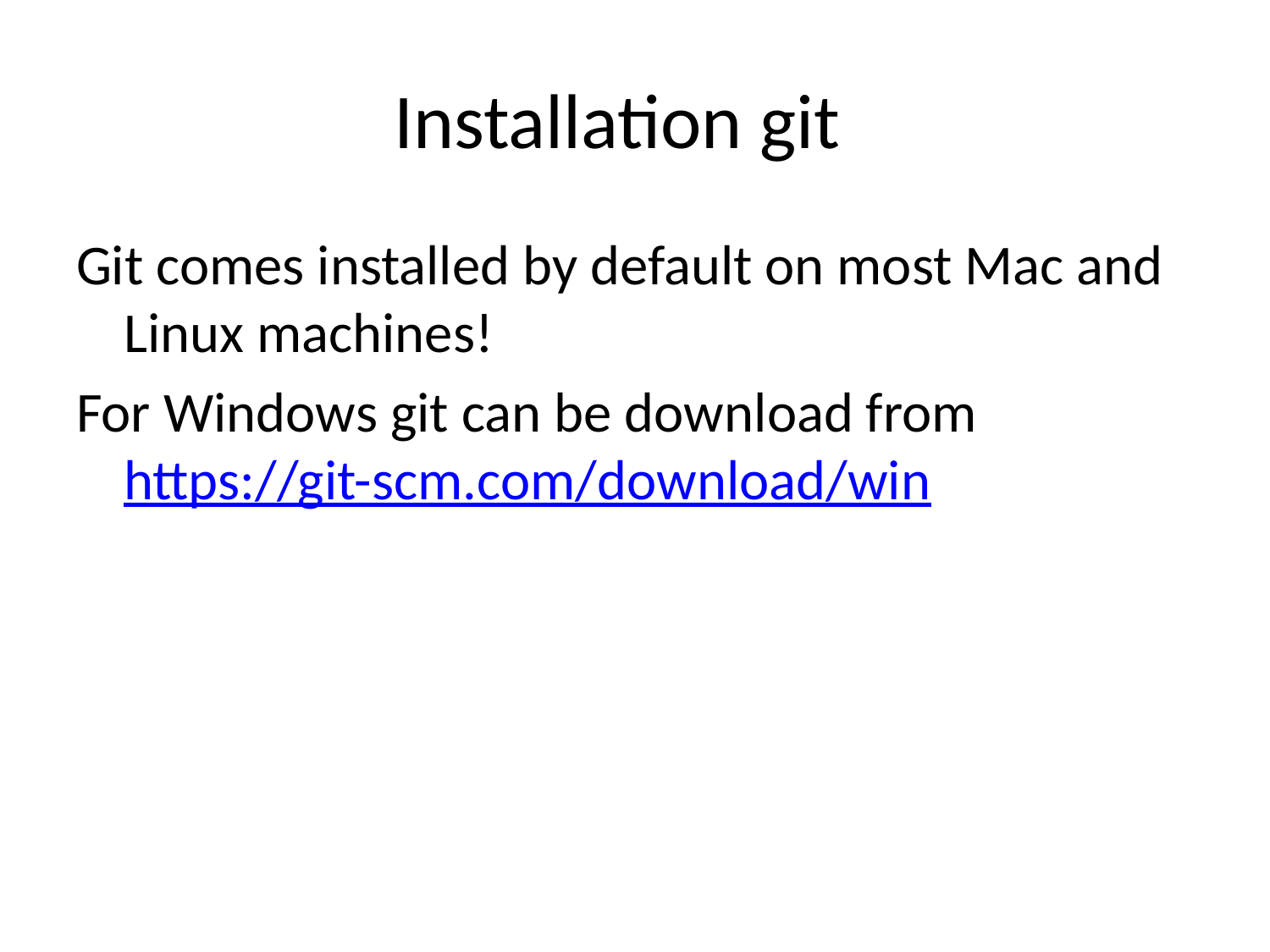

# Installation git
Git comes installed by default on most Mac and Linux machines!
For Windows git can be download from https://git-scm.com/download/win